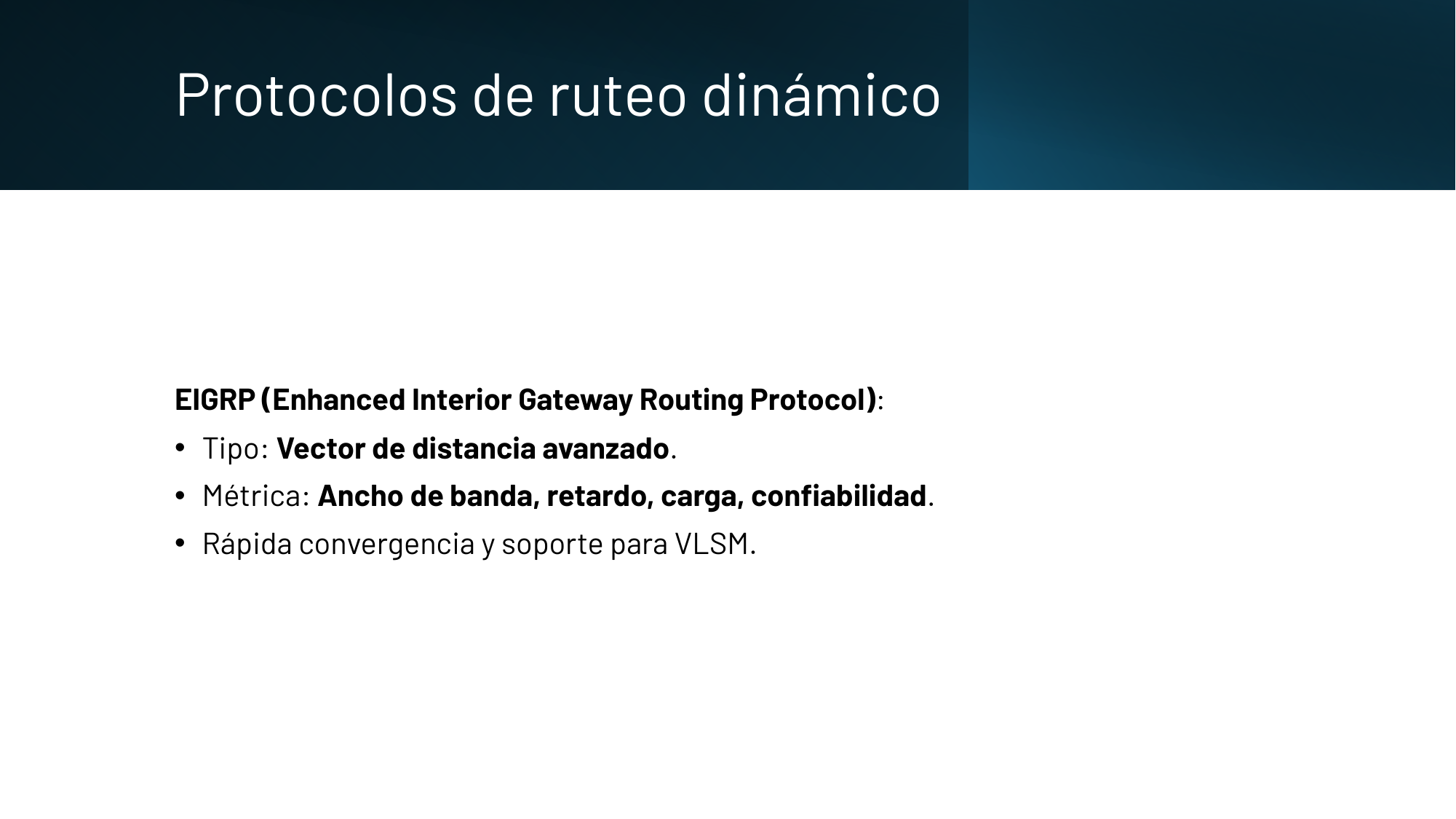

# Protocolos de ruteo dinámico
EIGRP (Enhanced Interior Gateway Routing Protocol):
Tipo: Vector de distancia avanzado.
Métrica: Ancho de banda, retardo, carga, confiabilidad.
Rápida convergencia y soporte para VLSM.